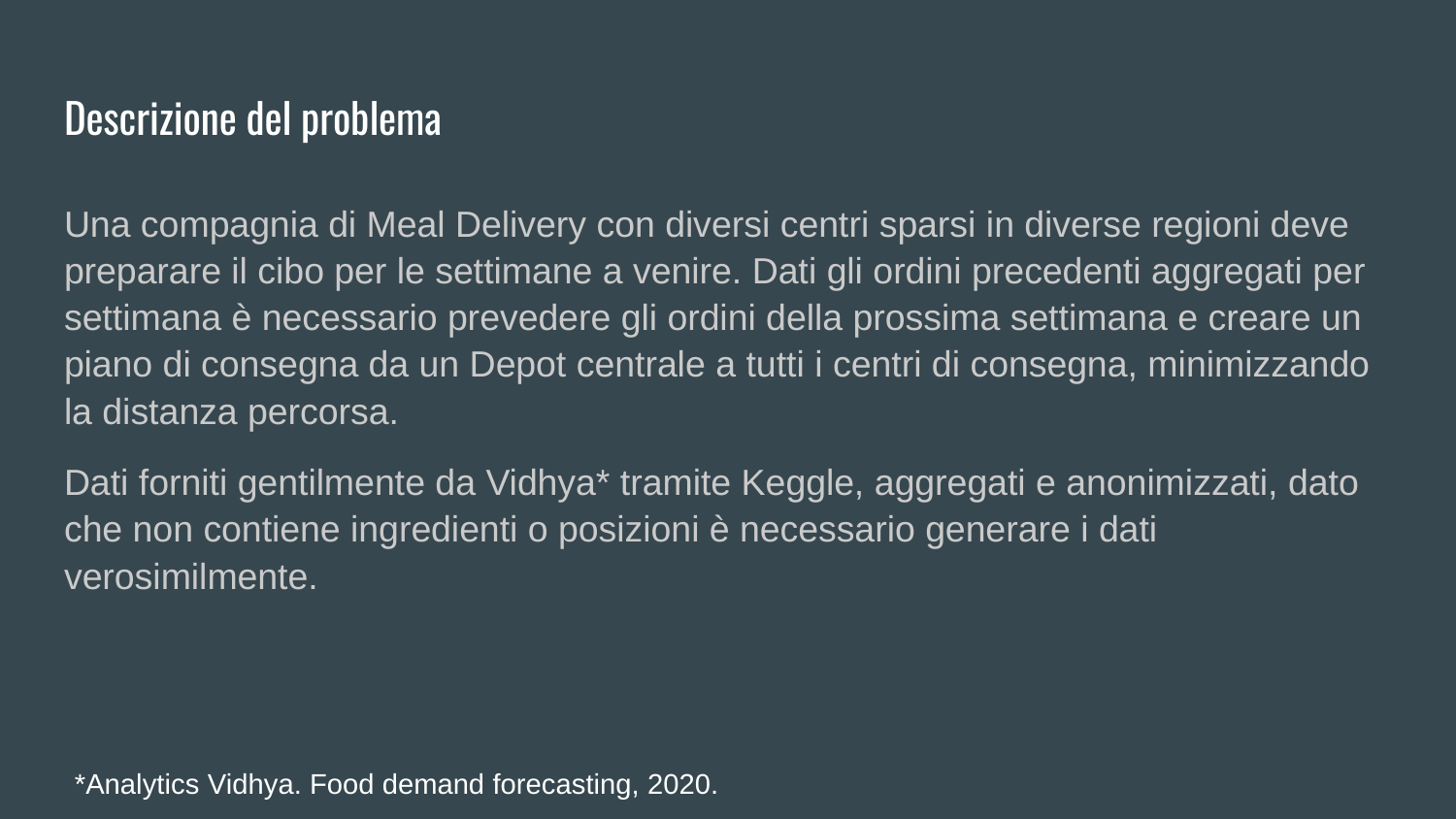

# Descrizione del problema
Una compagnia di Meal Delivery con diversi centri sparsi in diverse regioni deve preparare il cibo per le settimane a venire. Dati gli ordini precedenti aggregati per settimana è necessario prevedere gli ordini della prossima settimana e creare un piano di consegna da un Depot centrale a tutti i centri di consegna, minimizzando la distanza percorsa.
Dati forniti gentilmente da Vidhya* tramite Keggle, aggregati e anonimizzati, dato che non contiene ingredienti o posizioni è necessario generare i dati verosimilmente.
*Analytics Vidhya. Food demand forecasting, 2020.